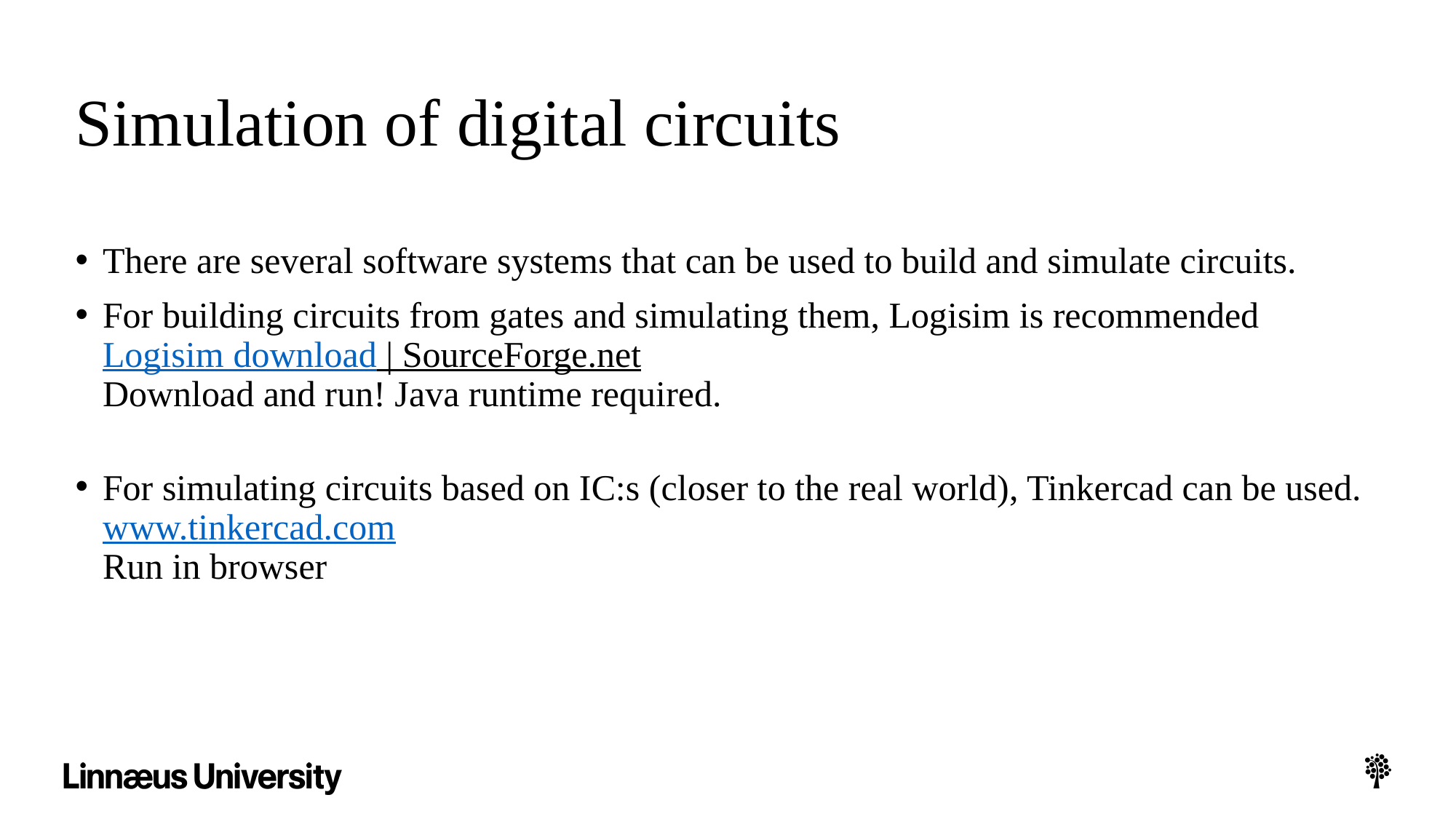

# Simulation of digital circuits
There are several software systems that can be used to build and simulate circuits.
For building circuits from gates and simulating them, Logisim is recommended
Logisim download | SourceForge.net
Download and run! Java runtime required.
For simulating circuits based on IC:s (closer to the real world), Tinkercad can be used.
www.tinkercad.com
Run in browser